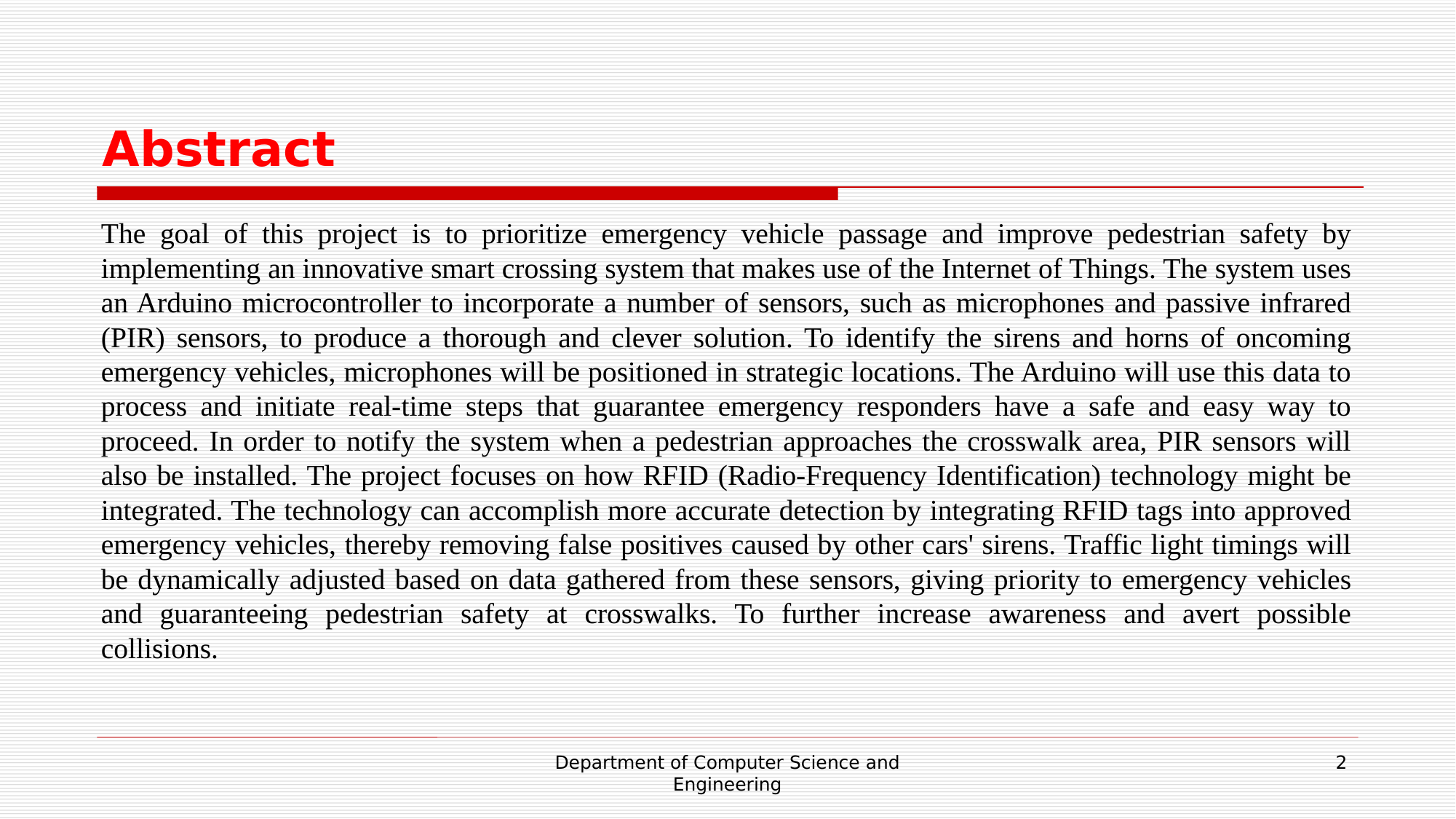

# Abstract
The goal of this project is to prioritize emergency vehicle passage and improve pedestrian safety by implementing an innovative smart crossing system that makes use of the Internet of Things. The system uses an Arduino microcontroller to incorporate a number of sensors, such as microphones and passive infrared (PIR) sensors, to produce a thorough and clever solution. To identify the sirens and horns of oncoming emergency vehicles, microphones will be positioned in strategic locations. The Arduino will use this data to process and initiate real-time steps that guarantee emergency responders have a safe and easy way to proceed. In order to notify the system when a pedestrian approaches the crosswalk area, PIR sensors will also be installed. The project focuses on how RFID (Radio-Frequency Identification) technology might be integrated. The technology can accomplish more accurate detection by integrating RFID tags into approved emergency vehicles, thereby removing false positives caused by other cars' sirens. Traffic light timings will be dynamically adjusted based on data gathered from these sensors, giving priority to emergency vehicles and guaranteeing pedestrian safety at crosswalks. To further increase awareness and avert possible collisions.

Department of Computer Science and Engineering
2